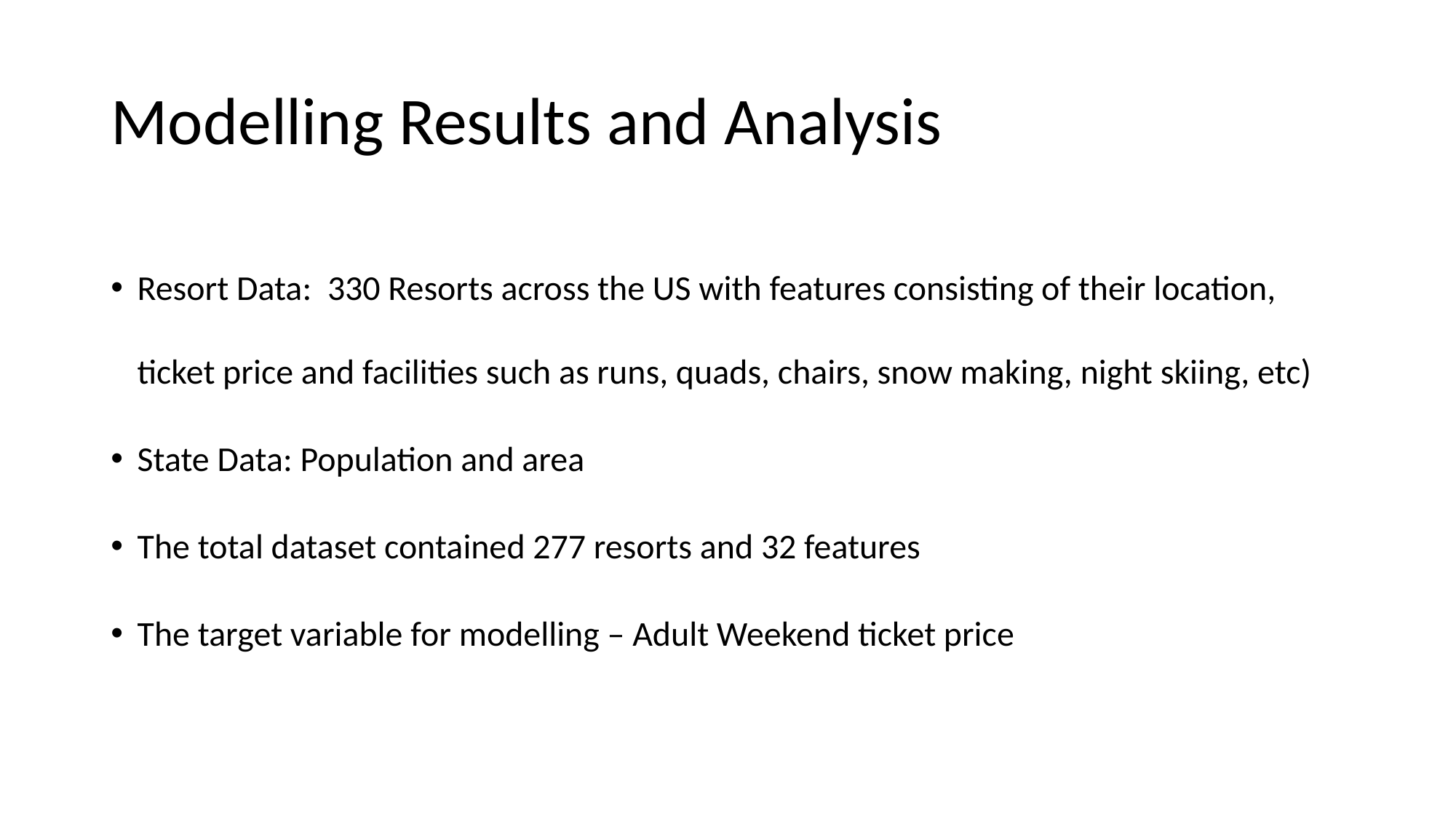

# Modelling Results and Analysis
Resort Data:  330 Resorts across the US with features consisting of their location, ticket price and facilities such as runs, quads, chairs, snow making, night skiing, etc)
State Data: Population and area
The total dataset contained 277 resorts and 32 features
The target variable for modelling – Adult Weekend ticket price